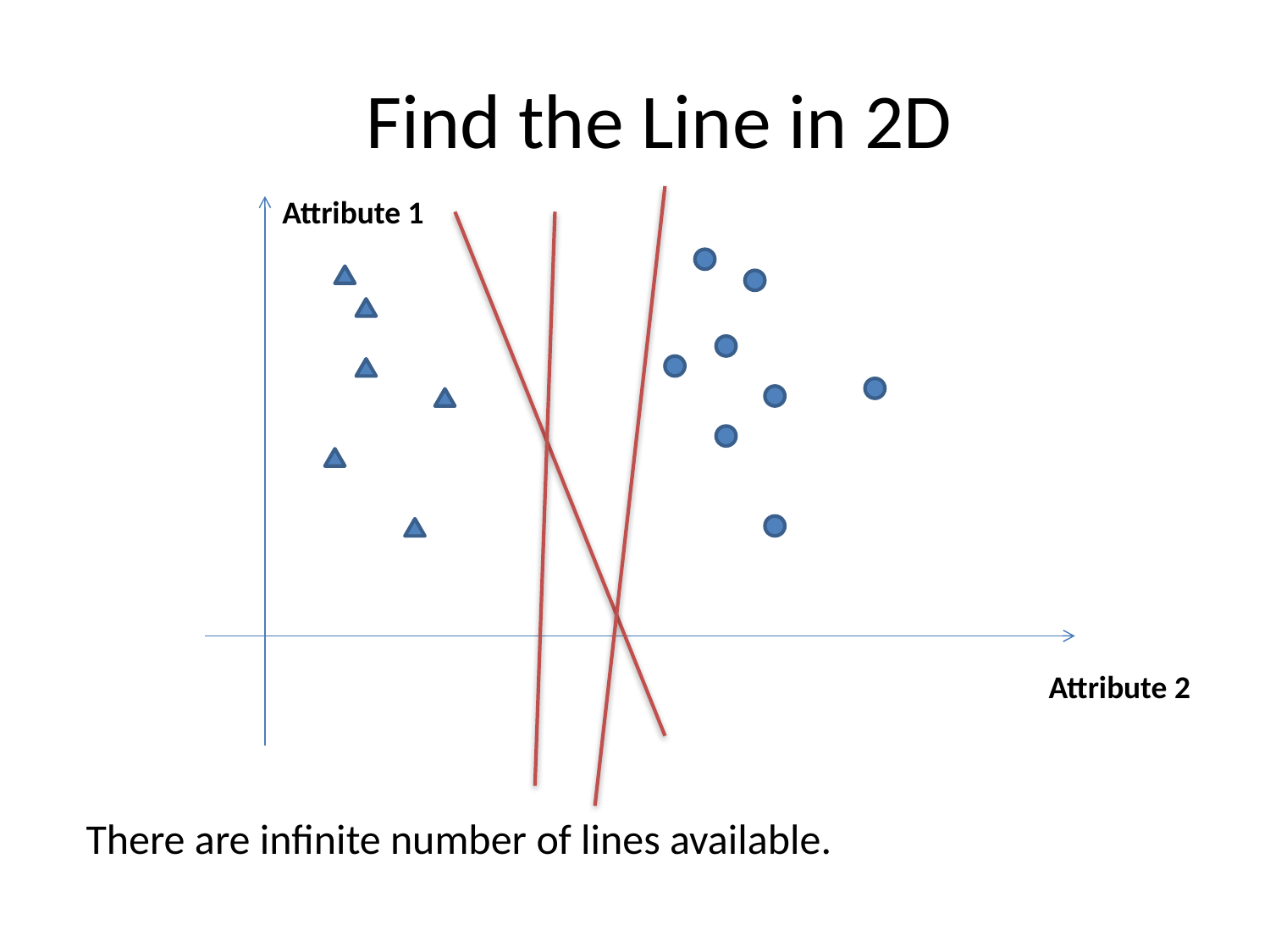

# Find the Line in 2D
Attribute 1

Attribute 2
There are infinite number of lines available.